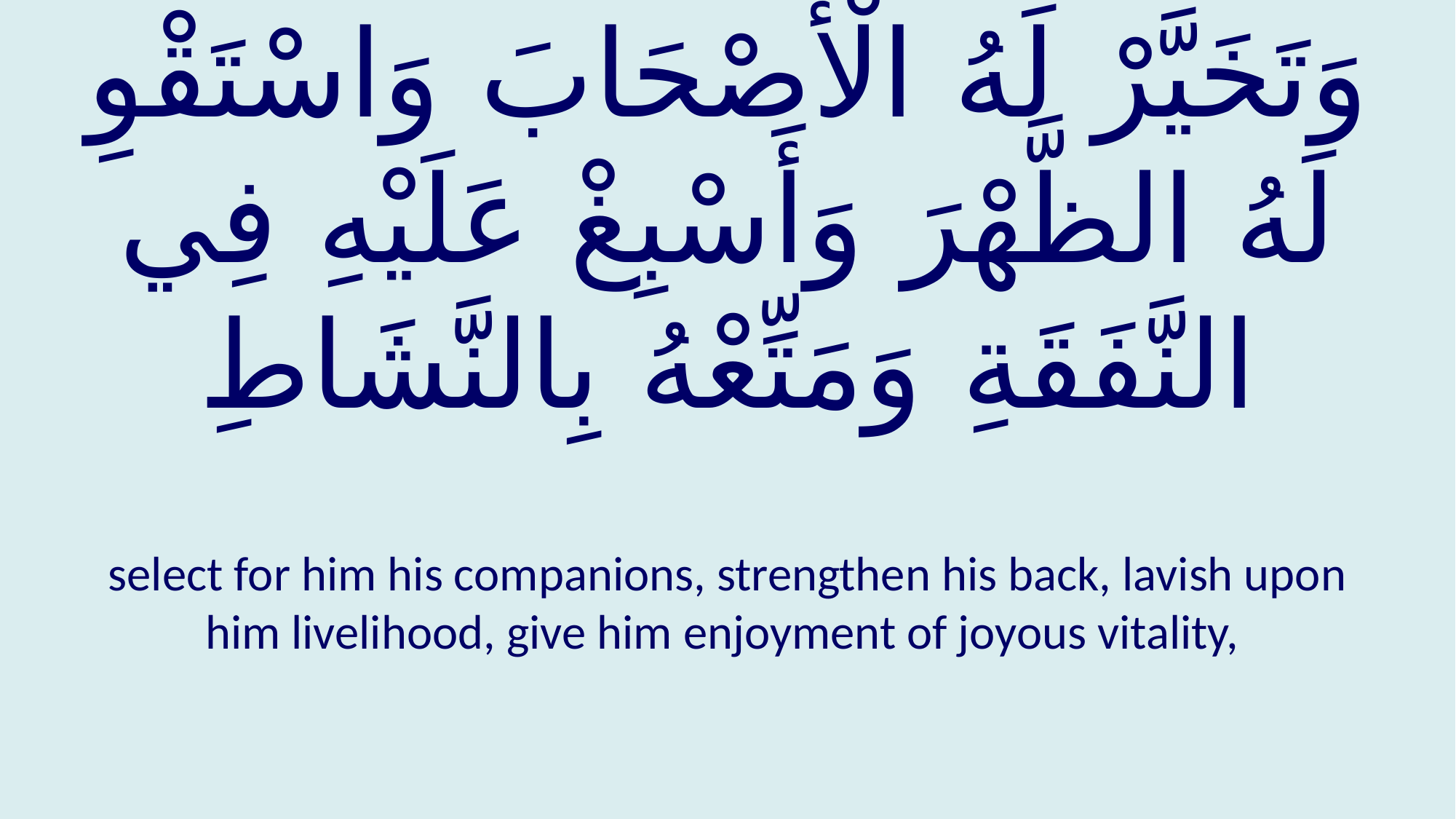

# وَتَخَيَّرْ لَهُ الْأَصْحَابَ وَاسْتَقْوِ لَهُ الظَّهْرَ وَأَسْبِغْ عَلَيْهِ فِي النَّفَقَةِ وَمَتِّعْهُ بِالنَّشَاطِ
select for him his companions, strengthen his back, lavish upon him livelihood, give him enjoyment of joyous vitality,